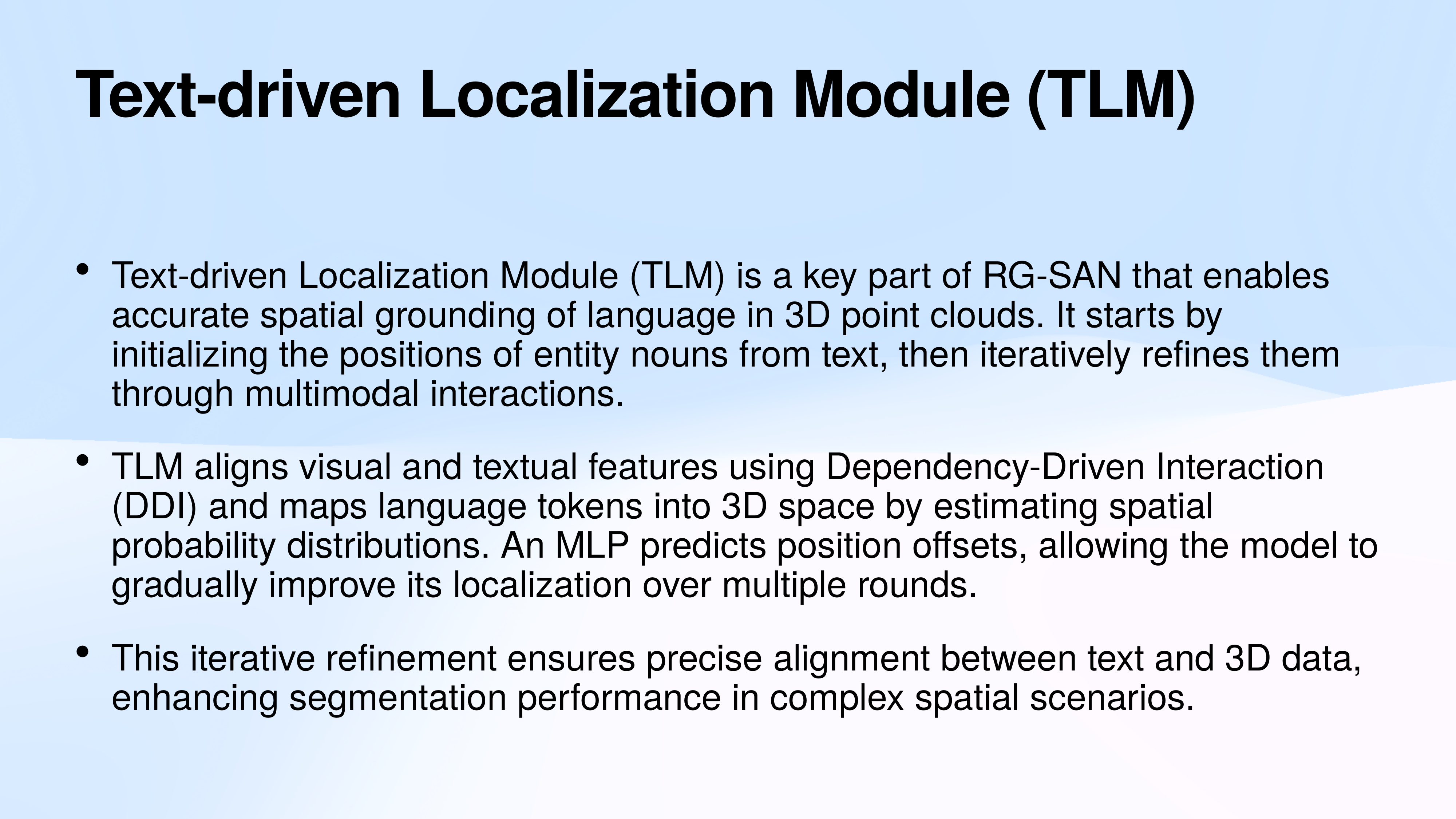

# Text-driven Localization Module (TLM)
Text-driven Localization Module (TLM) is a key part of RG-SAN that enables accurate spatial grounding of language in 3D point clouds. It starts by initializing the positions of entity nouns from text, then iteratively refines them through multimodal interactions.
TLM aligns visual and textual features using Dependency-Driven Interaction (DDI) and maps language tokens into 3D space by estimating spatial probability distributions. An MLP predicts position offsets, allowing the model to gradually improve its localization over multiple rounds.
This iterative refinement ensures precise alignment between text and 3D data, enhancing segmentation performance in complex spatial scenarios.